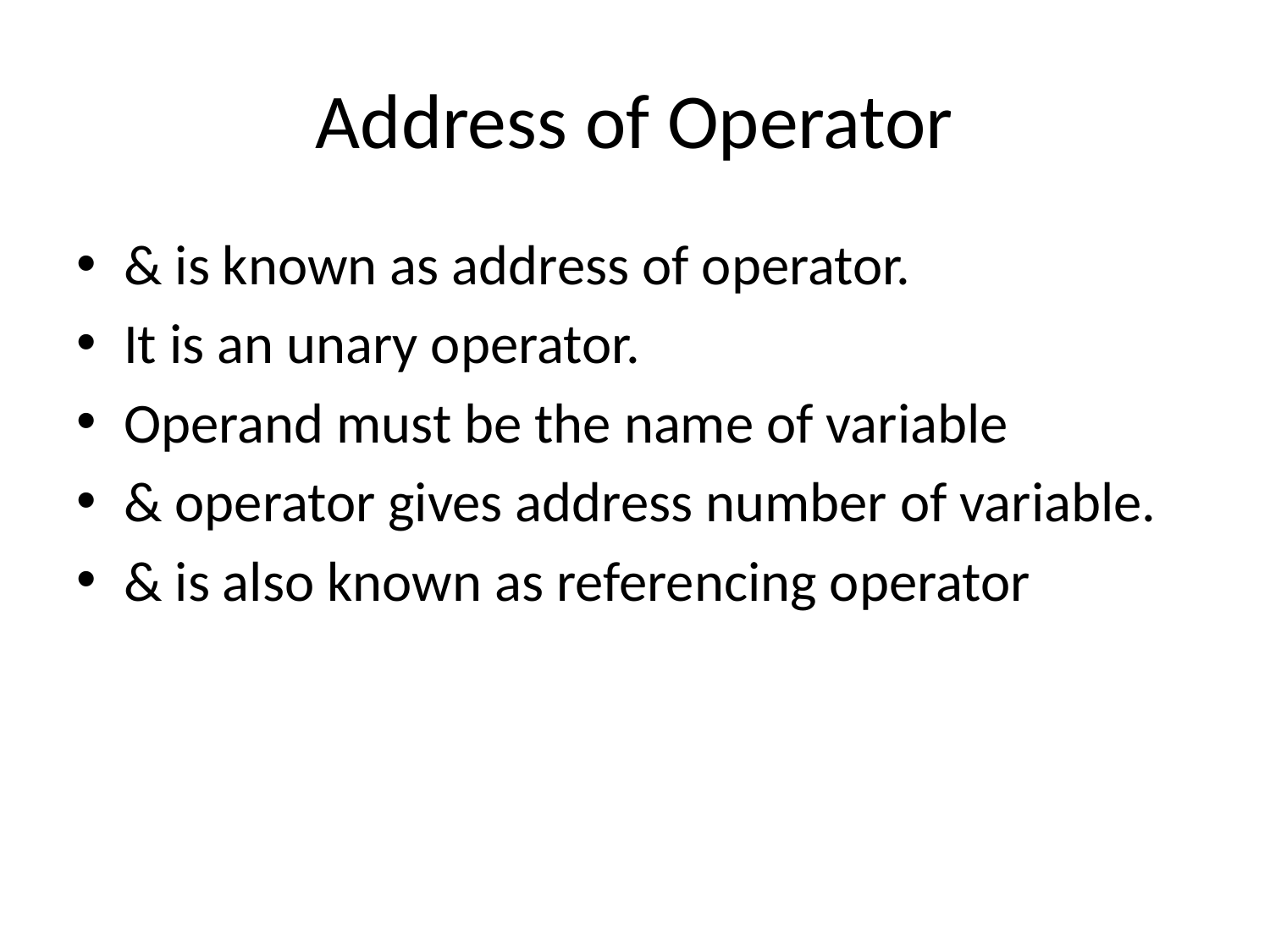

# Address of Operator
& is known as address of operator.
It is an unary operator.
Operand must be the name of variable
& operator gives address number of variable.
& is also known as referencing operator